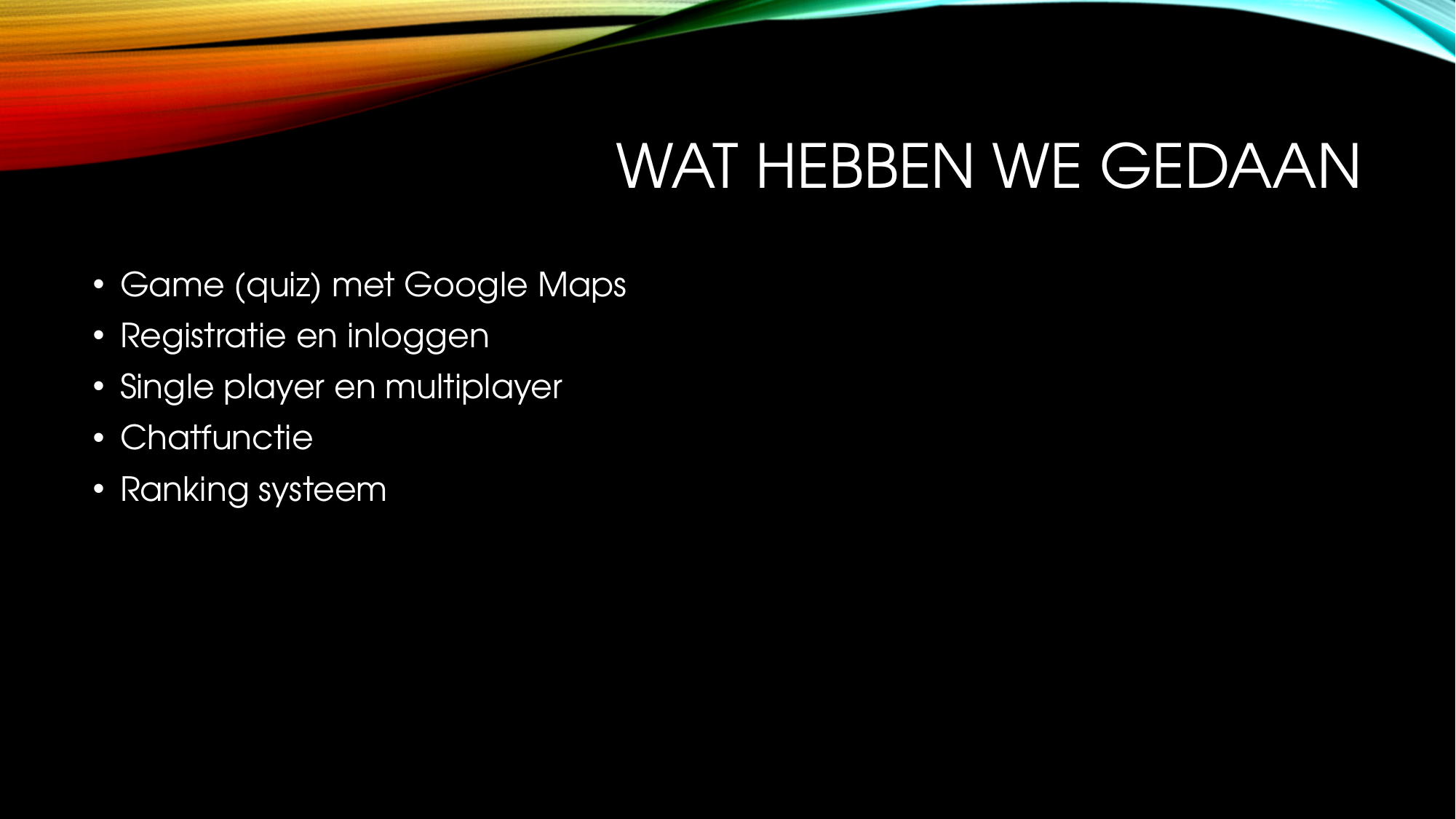

# Wat hebben we gedaan
Game (quiz) met Google Maps
Registratie en inloggen
Single player en multiplayer
Chatfunctie
Ranking systeem